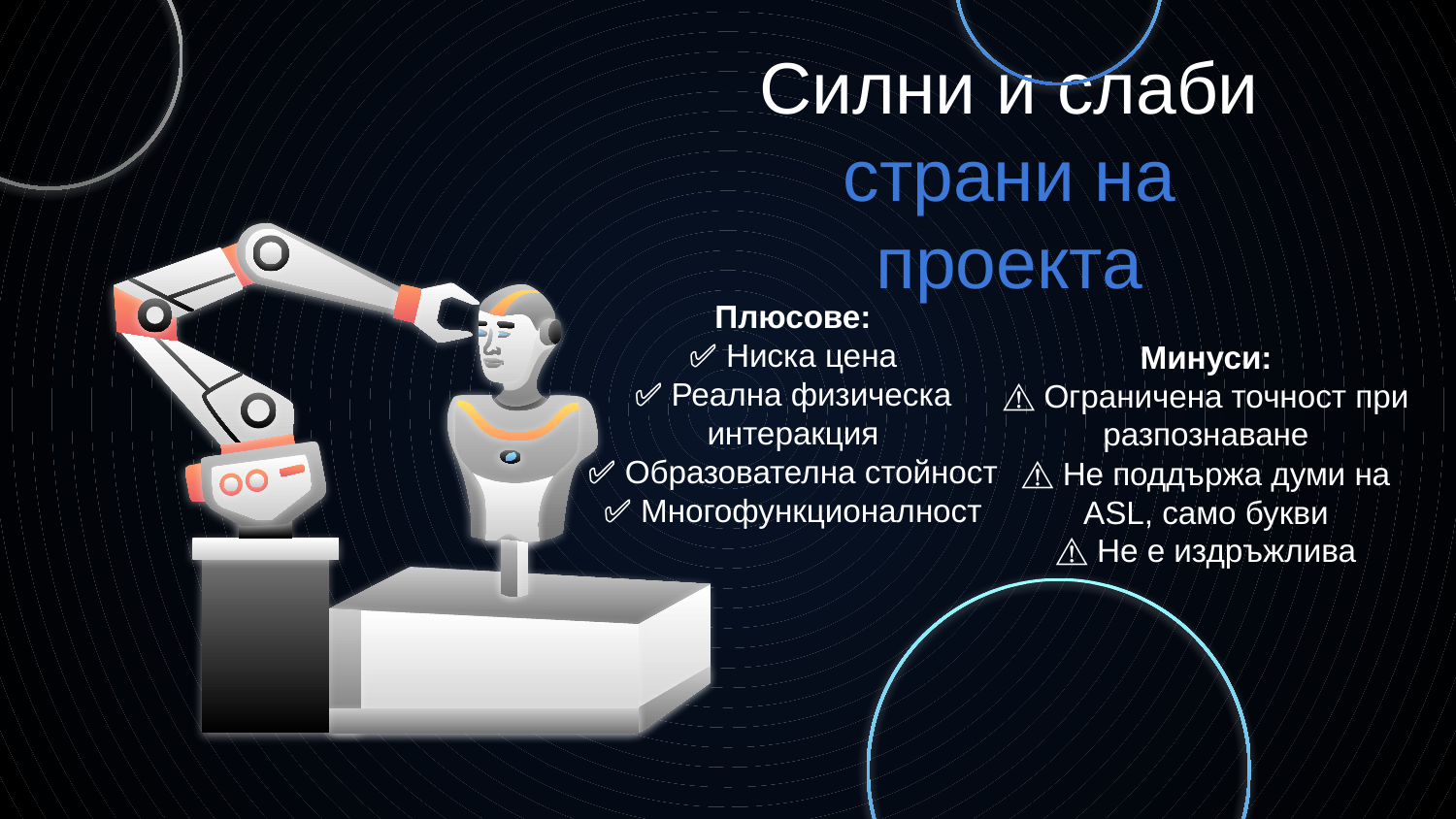

# Силни и слаби страни на проекта

Плюсове:
✅ Ниска цена
✅ Реална физическа интеракция
✅ Образователна стойност
✅ Многофункционалност
Минуси:
⚠️ Ограничена точност при разпознаване
⚠️ Не поддържа думи на ASL, само букви
⚠️ Не е издръжлива